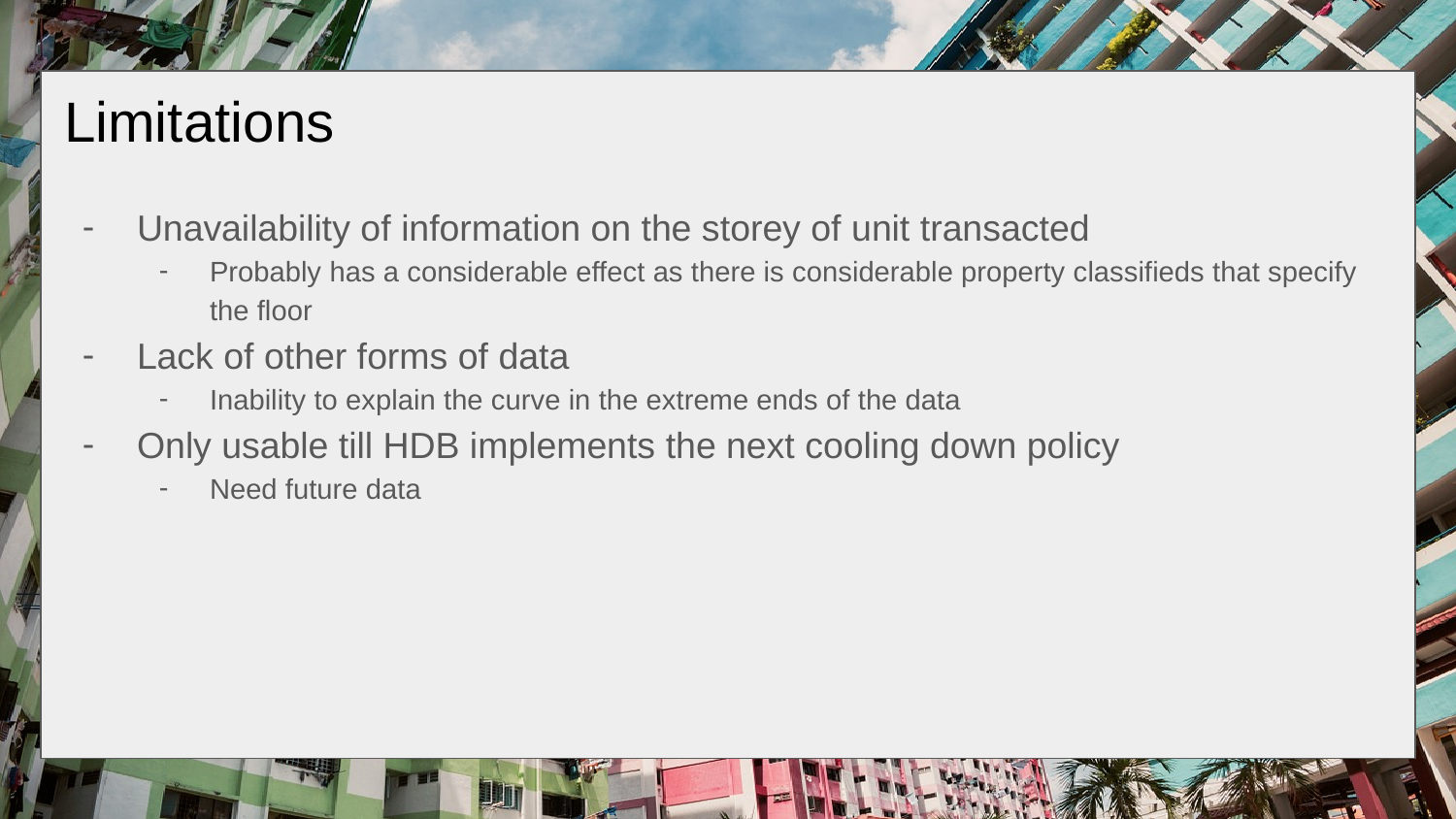

# Limitations
Unavailability of information on the storey of unit transacted
Probably has a considerable effect as there is considerable property classifieds that specify the floor
Lack of other forms of data
Inability to explain the curve in the extreme ends of the data
Only usable till HDB implements the next cooling down policy
Need future data